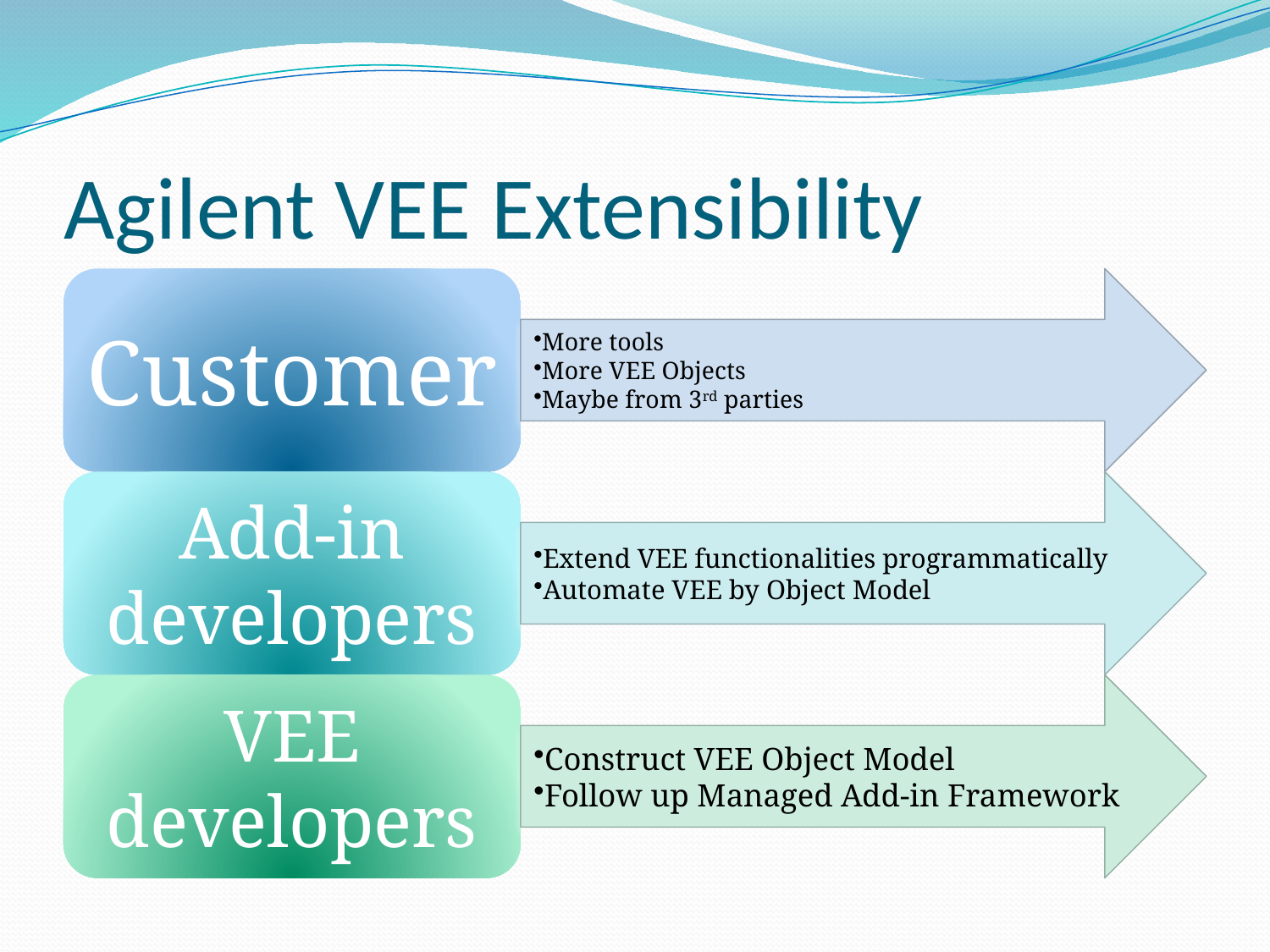

# Agilent VEE Extensibility
Customer
More tools
More VEE Objects
Add-in developers
Automate VEE by Object Model
VEE developers
Construct VEE Object Model
Follow up Managed Add-in Framework
Maybe from 3rd parties
Extend VEE functionalities programmatically